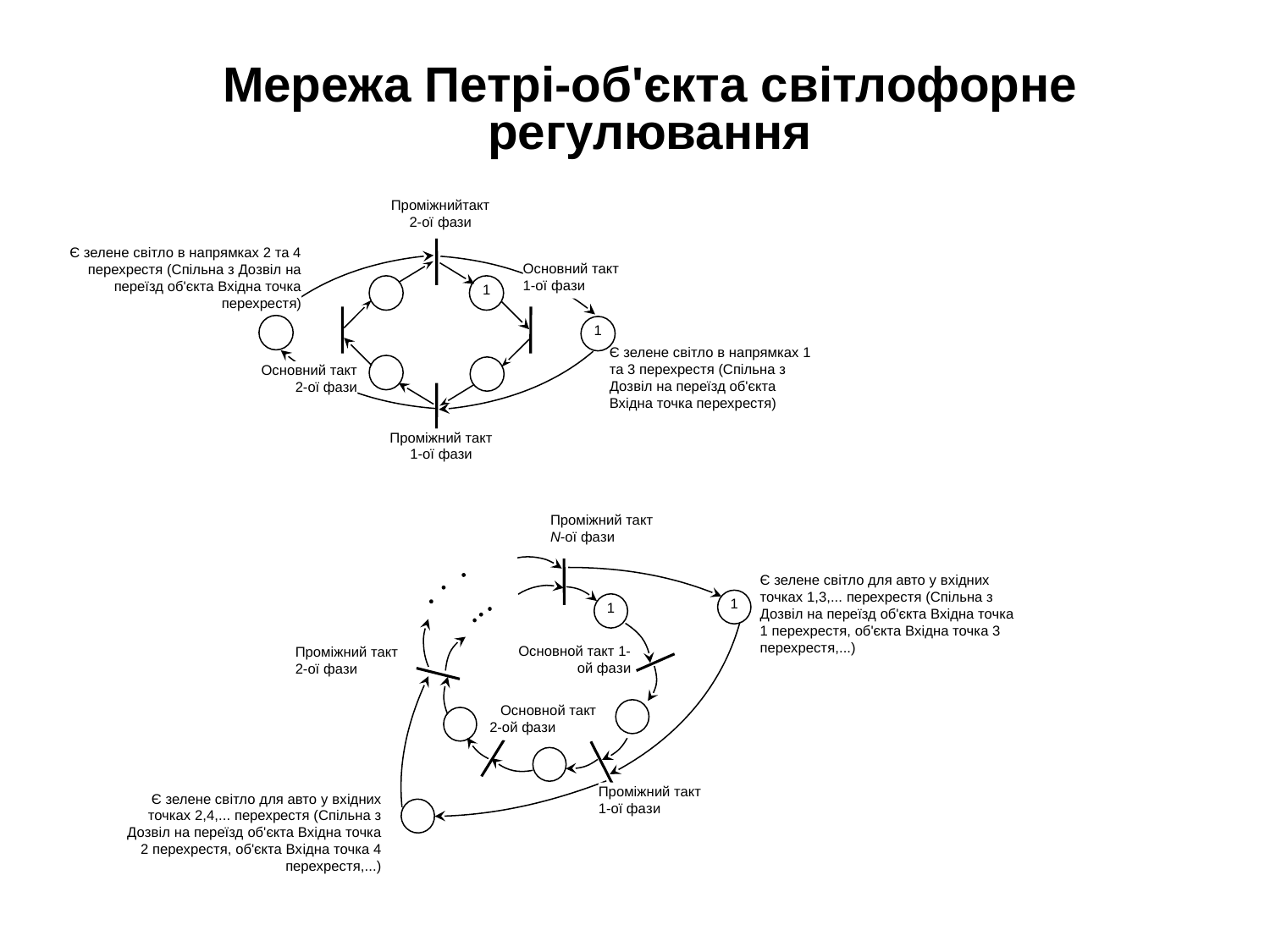

# Мережа Петрі-об'єкта світлофорне регулювання
Проміжнийтакт 2-ої фази

Є зелене світло в напрямках 2 та 4 перехрестя (Спільна з Дозвіл на переїзд об'єкта Вхідна точка перехрестя)
Основний такт 1-ої фази

1

1

Є зелене світло в напрямках 1 та 3 перехрестя (Спільна з Дозвіл на переїзд об'єкта Вхідна точка перехрестя)

Основний такт 2-ої фази

Проміжний такт 1-ої фази
Проміжний такт N-ої фази

Є зелене світло для авто у вхідних точках 1,3,... перехрестя (Спільна з Дозвіл на переїзд об'єкта Вхідна точка 1 перехрестя, об'єкта Вхідна точка 3 перехрестя,...)

1
1

Основной такт 1-ой фази
Проміжний такт 2-ої фази

Основной такт
 2-ой фази

Проміжний такт 1-ої фази
Є зелене світло для авто у вхідних точках 2,4,... перехрестя (Спільна з Дозвіл на переїзд об'єкта Вхідна точка 2 перехрестя, об'єкта Вхідна точка 4 перехрестя,...)